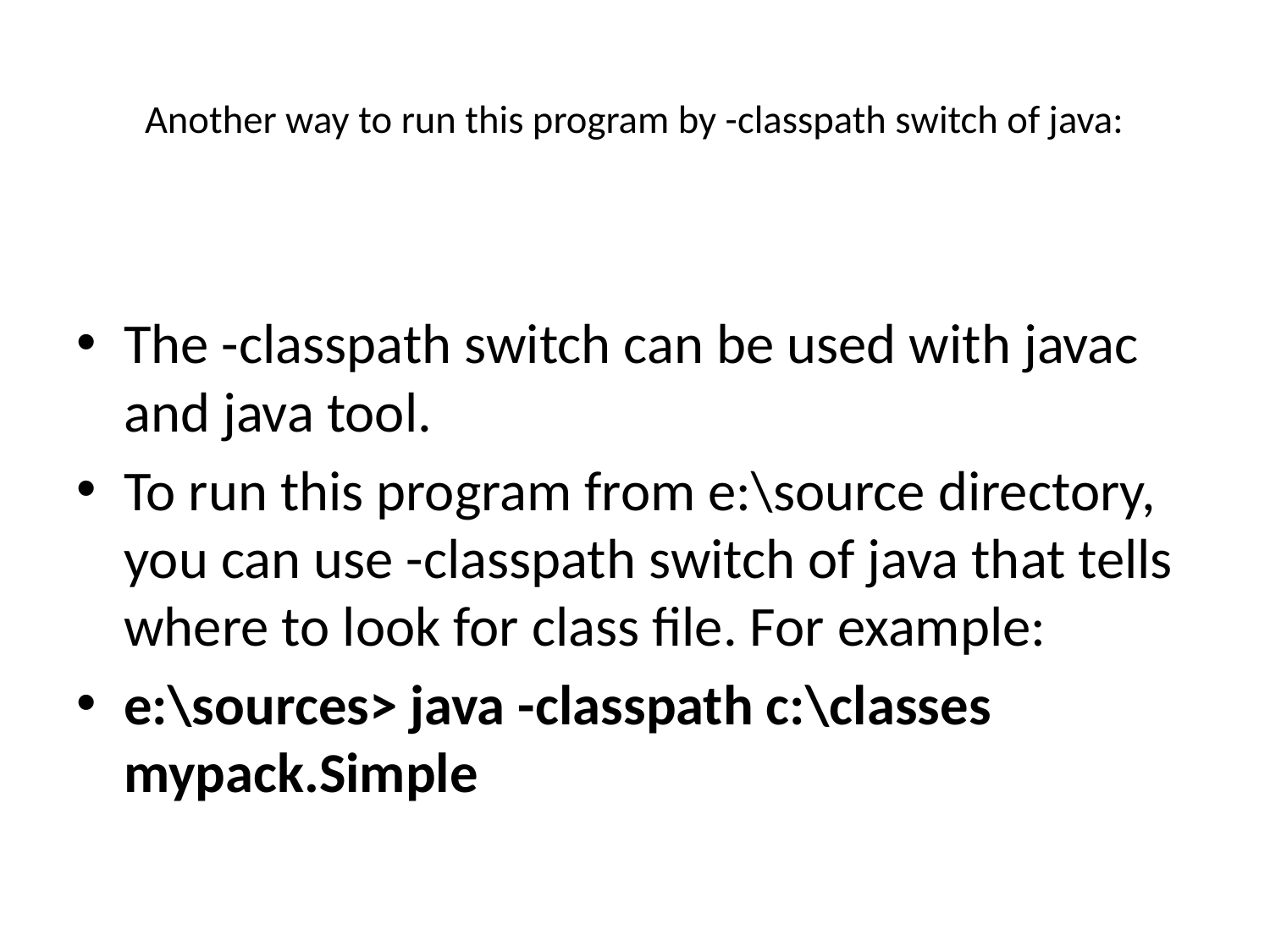

# Another way to run this program by -classpath switch of java:

The -classpath switch can be used with javac and java tool.
To run this program from e:\source directory, you can use -classpath switch of java that tells where to look for class file. For example:
e:\sources> java -classpath c:\classes mypack.Simple